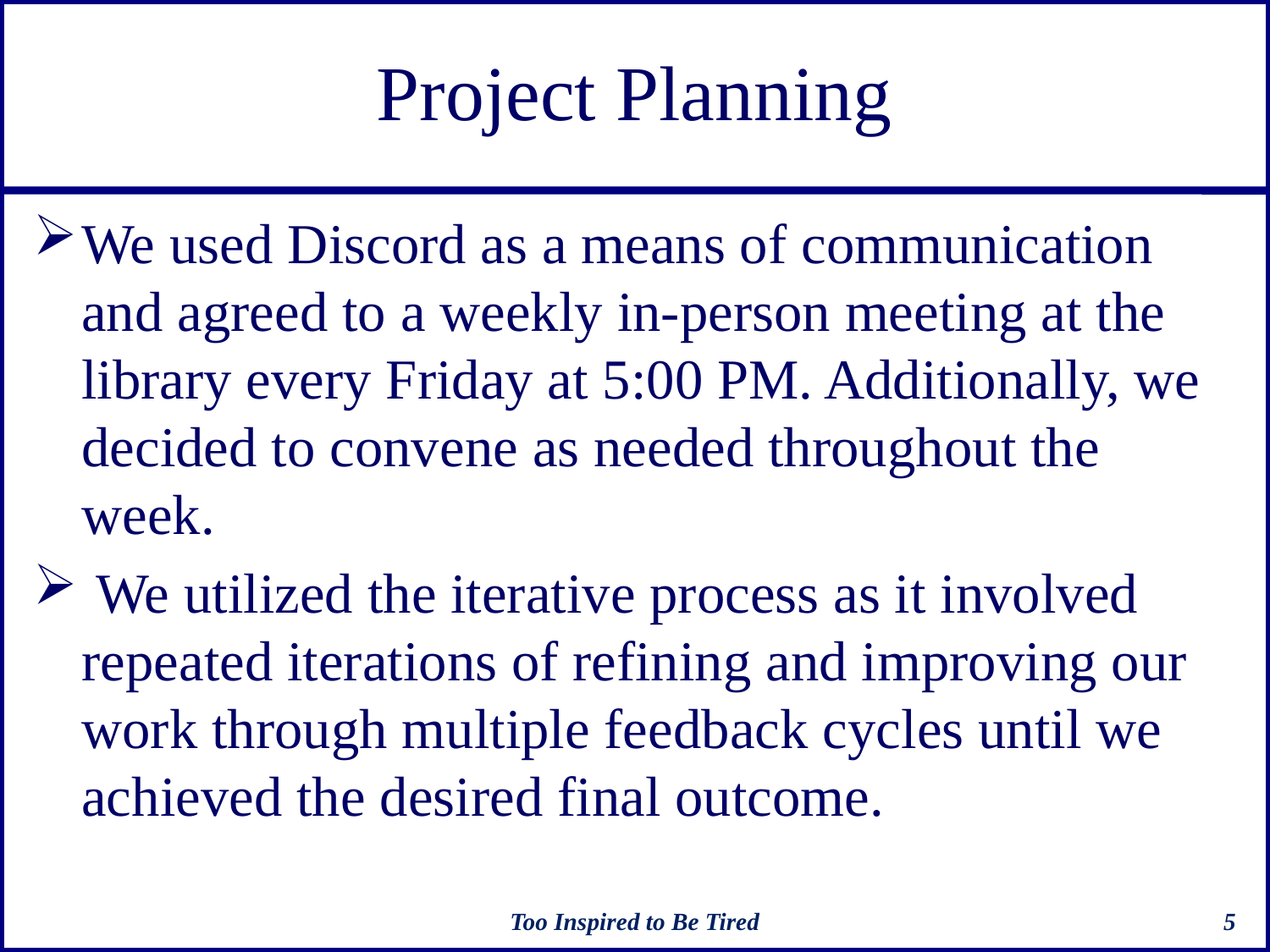

# Project Planning
We used Discord as a means of communication and agreed to a weekly in-person meeting at the library every Friday at 5:00 PM. Additionally, we decided to convene as needed throughout the week.
 We utilized the iterative process as it involved repeated iterations of refining and improving our work through multiple feedback cycles until we achieved the desired final outcome.
Too Inspired to Be Tired

5